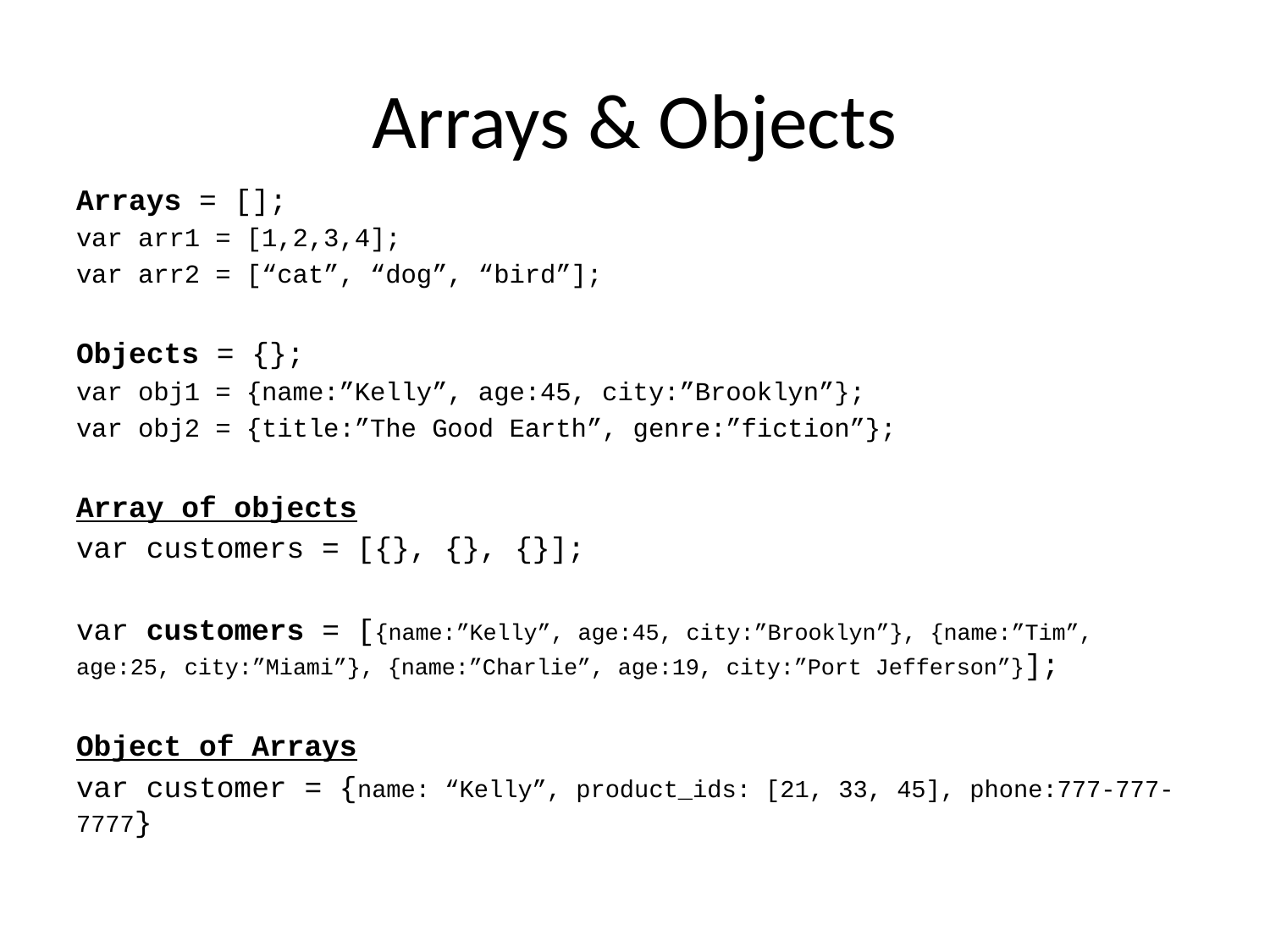

# Arrays & Objects
Arrays = [];
var arr1 = [1,2,3,4];
var arr2 = [“cat”, “dog”, “bird”];

Objects = {};
var obj1 = {name:”Kelly”, age:45, city:”Brooklyn”};
var obj2 = {title:”The Good Earth”, genre:”fiction”};

Array of objects
var customers = [{}, {}, {}];

var customers = [{name:”Kelly”, age:45, city:”Brooklyn”}, {name:”Tim”, age:25, city:”Miami”}, {name:”Charlie”, age:19, city:”Port Jefferson”}];

Object of Arrays
var customer = {name: “Kelly”, product_ids: [21, 33, 45], phone:777-777-7777}